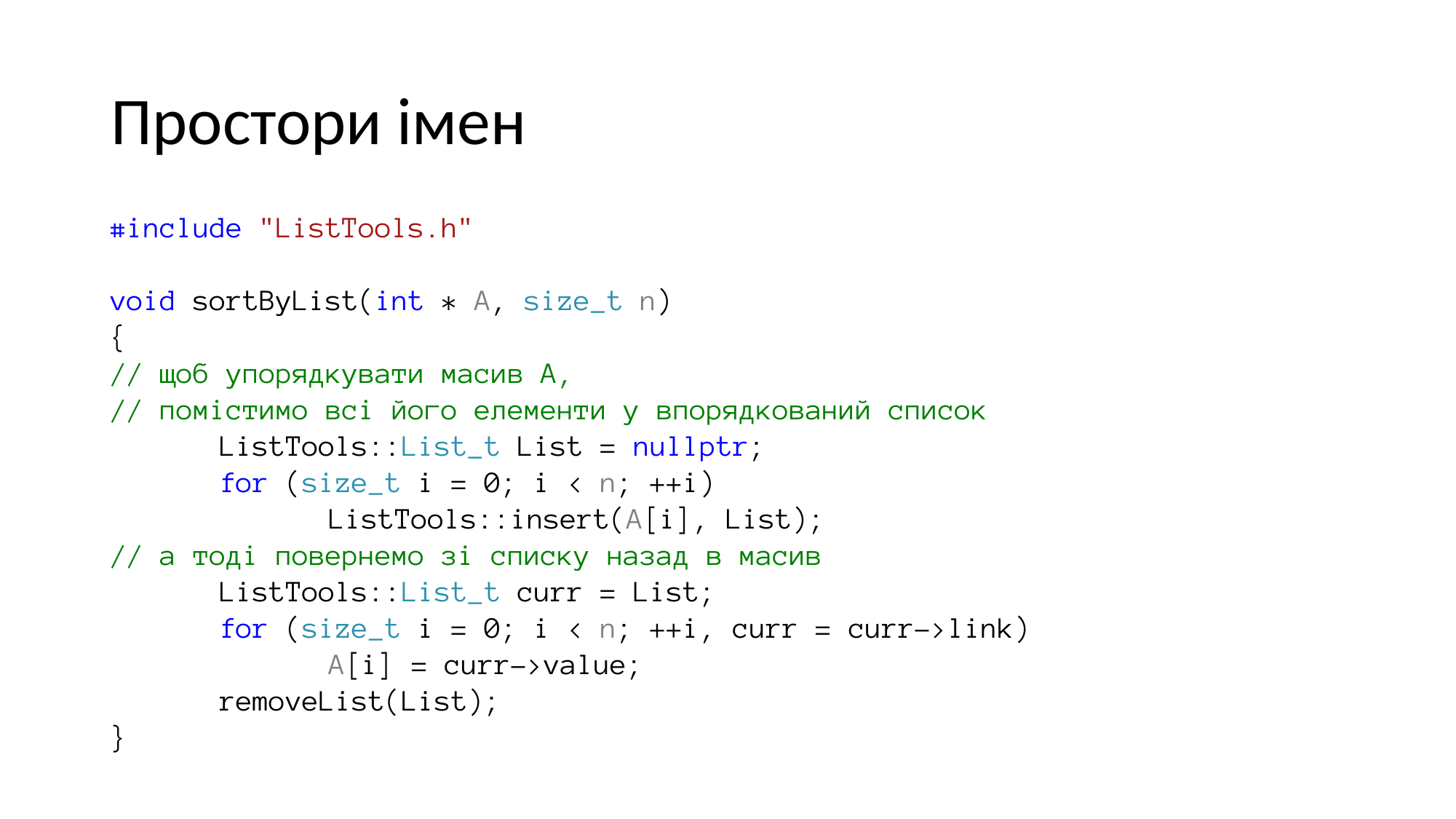

# Простори імен
#include "ListTools.h"

void sortByList(int * A, size_t n)
{
// щоб упорядкувати масив А,
// помістимо всі його елементи у впорядкований список
	ListTools::List_t List = nullptr;
	for (size_t i = 0; i < n; ++i)
		ListTools::insert(A[i], List);
// а тоді повернемо зі списку назад в масив
	ListTools::List_t curr = List;
	for (size_t i = 0; i < n; ++i, curr = curr->link)
		A[i] = curr->value;
	removeList(List);
}